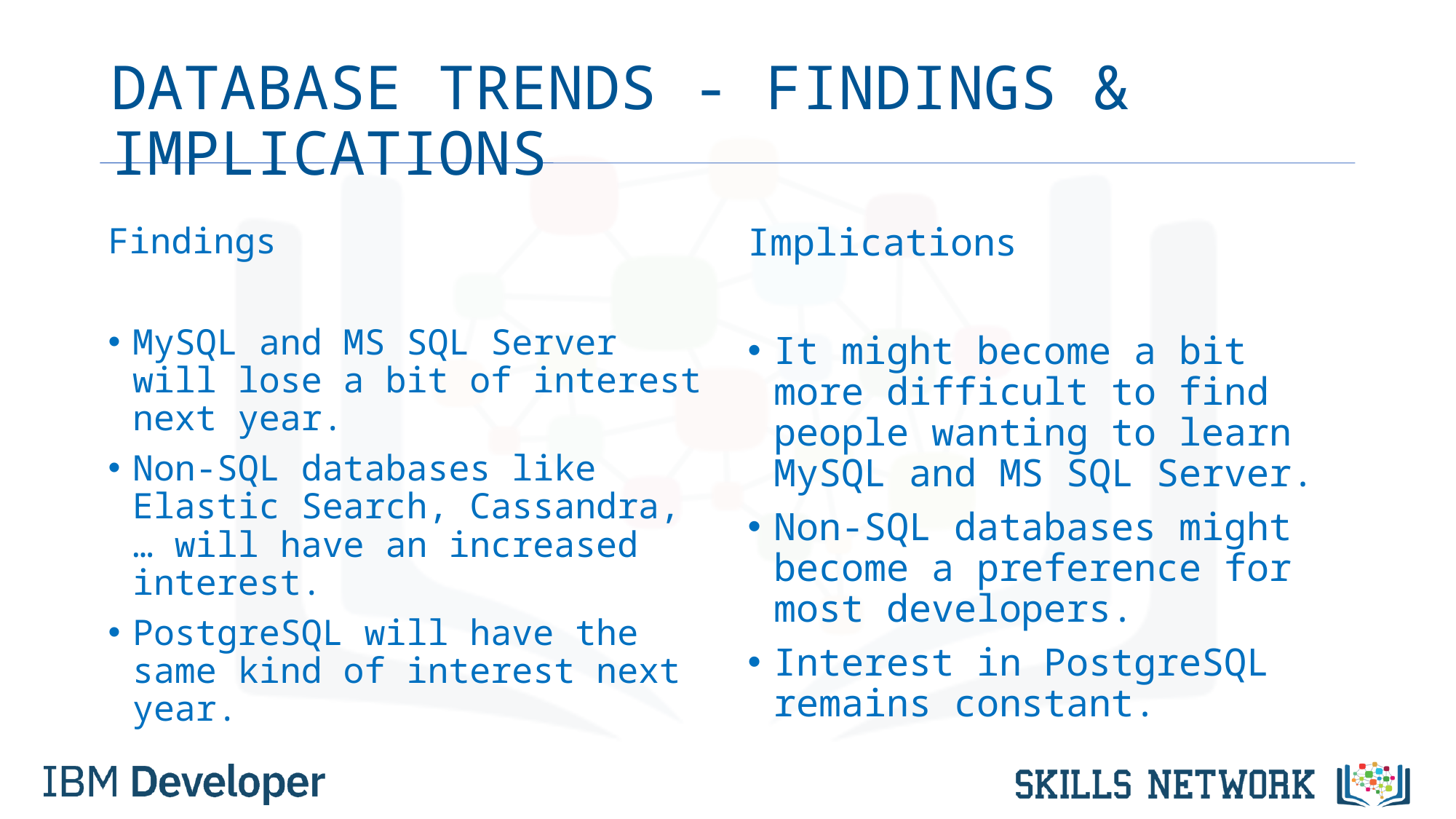

# DATABASE TRENDS - FINDINGS & IMPLICATIONS
Findings

MySQL and MS SQL Server will lose a bit of interest next year.
Non-SQL databases like Elastic Search, Cassandra, … will have an increased interest.
PostgreSQL will have the same kind of interest next year.
Implications

It might become a bit more difficult to find people wanting to learn MySQL and MS SQL Server.
Non-SQL databases might become a preference for most developers.
Interest in PostgreSQL remains constant.